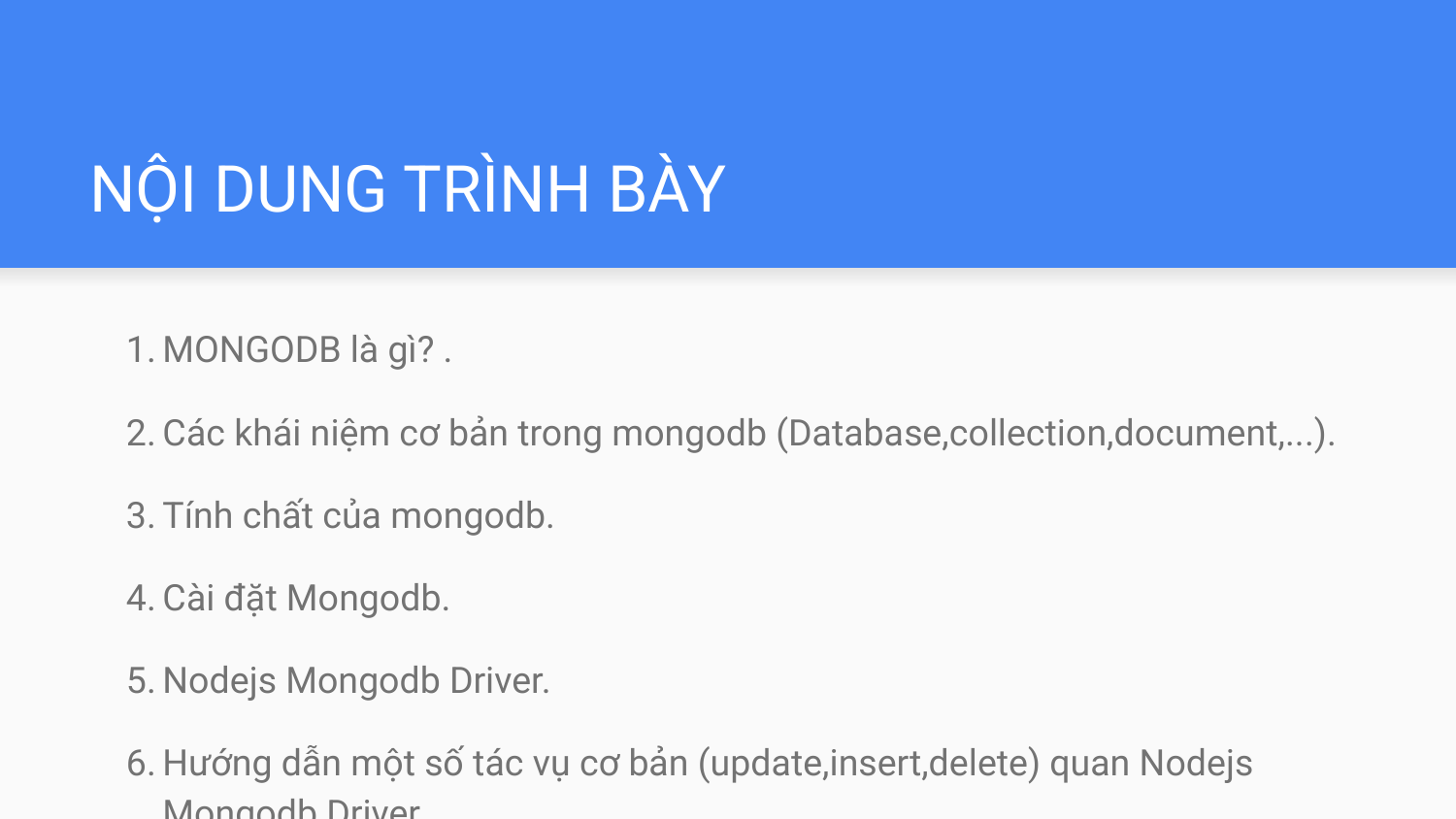

# NỘI DUNG TRÌNH BÀY
MONGODB là gì? .
Các khái niệm cơ bản trong mongodb (Database,collection,document,...).
Tính chất của mongodb.
Cài đặt Mongodb.
Nodejs Mongodb Driver.
Hướng dẫn một số tác vụ cơ bản (update,insert,delete) quan Nodejs Mongodb Driver.
Giới thiệu Plugin Mongoose.
Hướng dẫn sử dụng Mongoose.